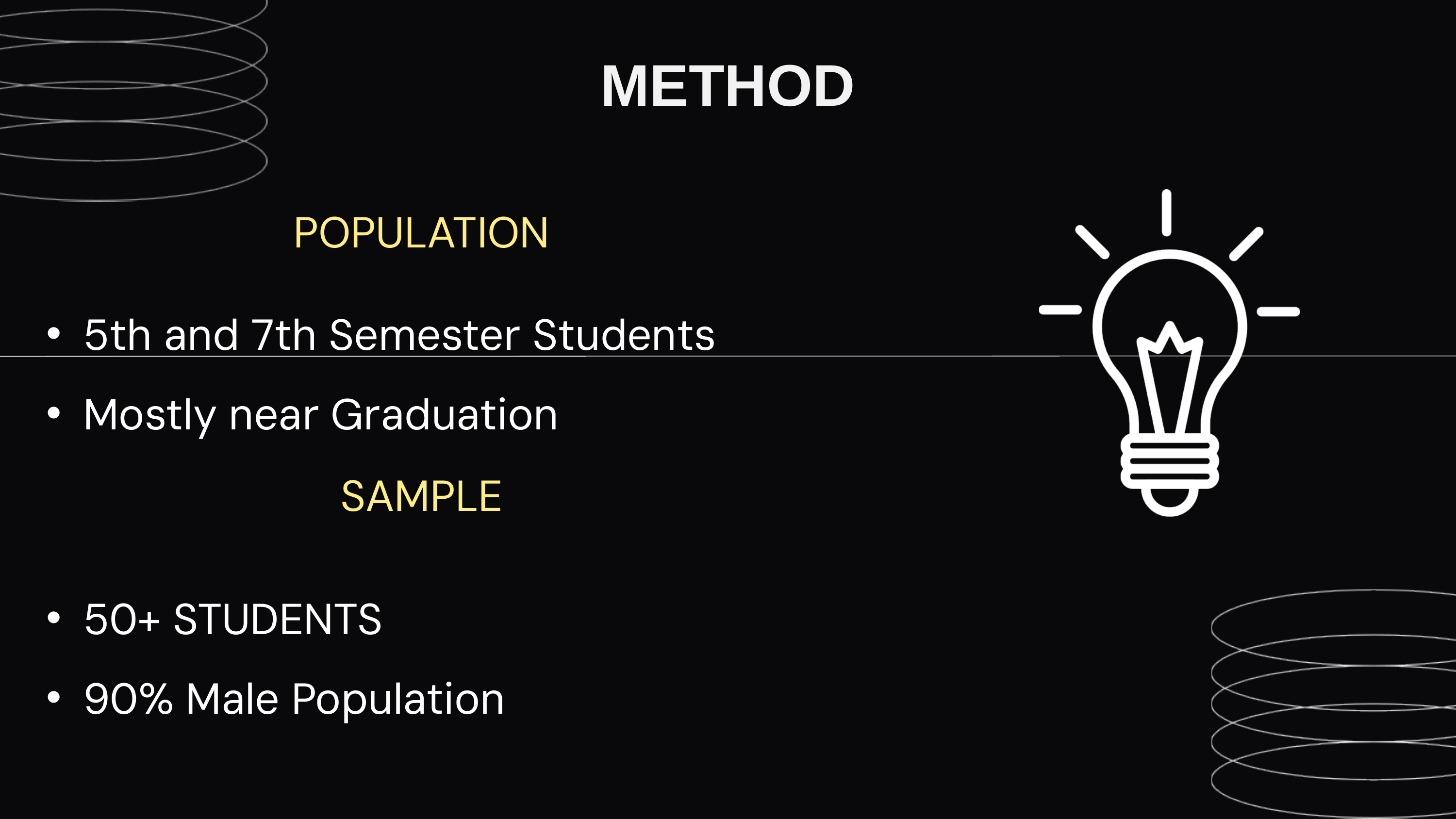

METHOD

POPULATION
5th and 7th Semester Students

Mostly near Graduation
SAMPLE
50+ STUDENTS

90% Male Population